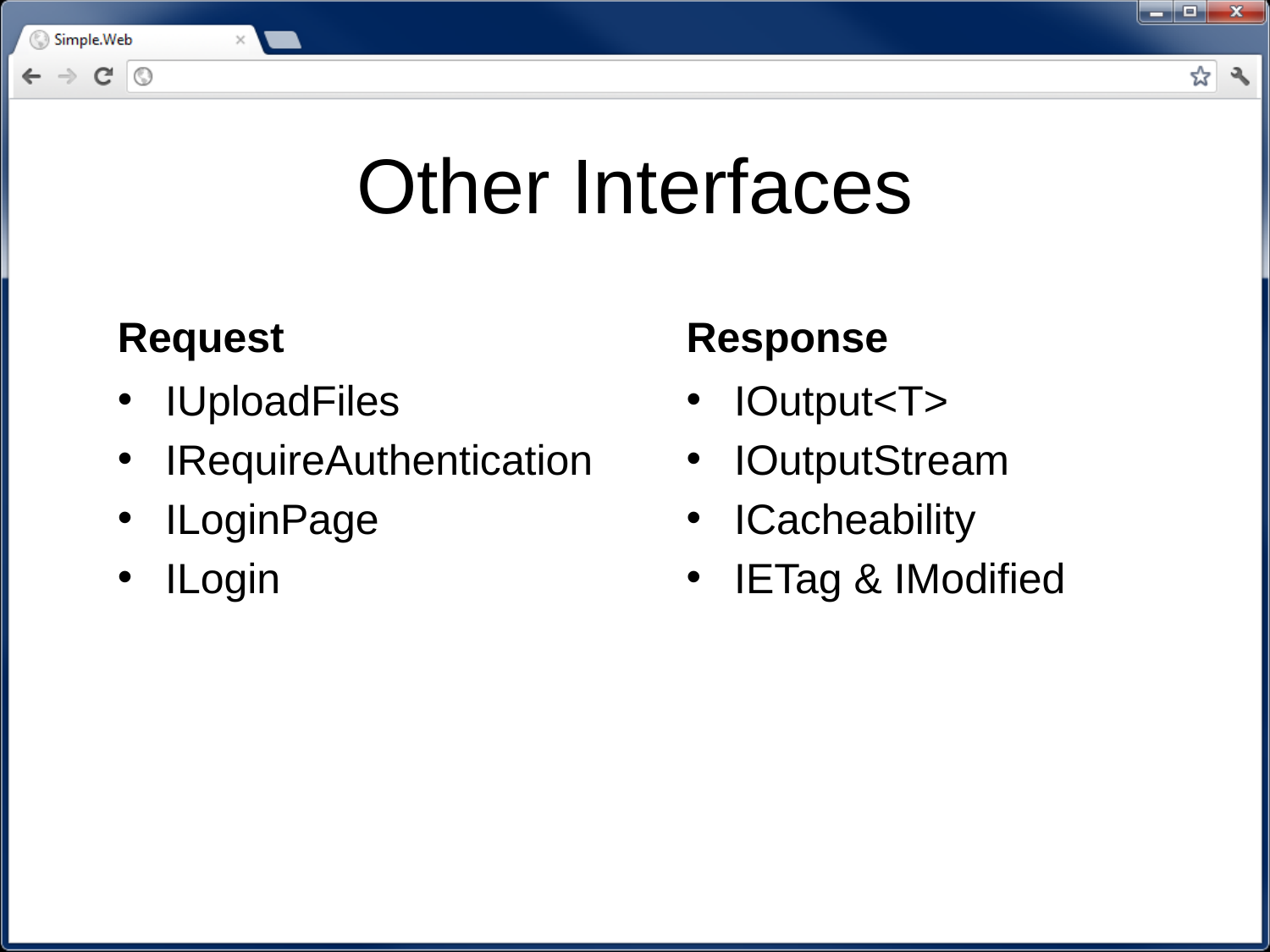

# Other Interfaces
Request
Response
IUploadFiles
IRequireAuthentication
ILoginPage
ILogin
IOutput<T>
IOutputStream
ICacheability
IETag & IModified